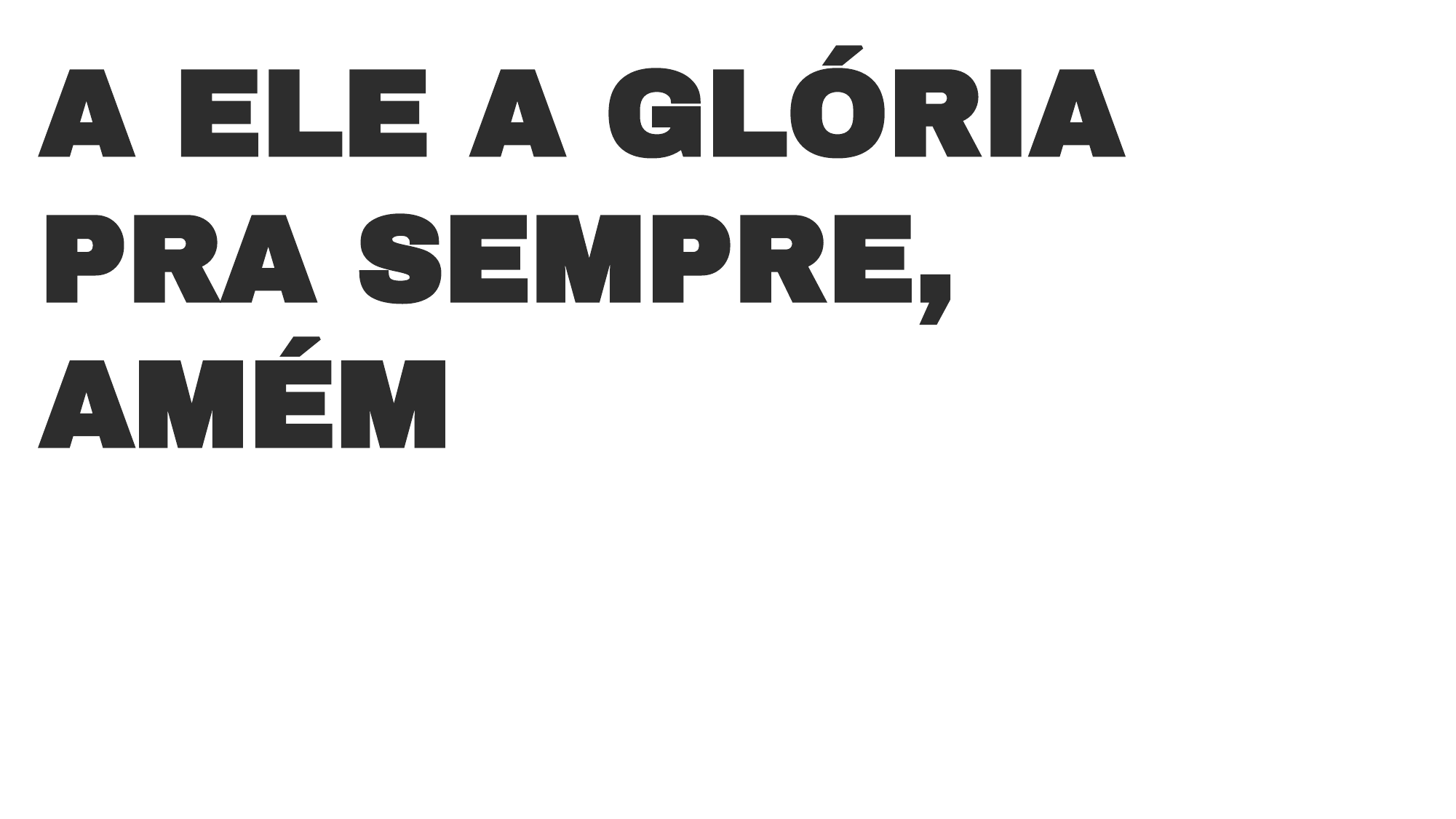

A ELE A GLÓRIA
PRA SEMPRE, AMÉM